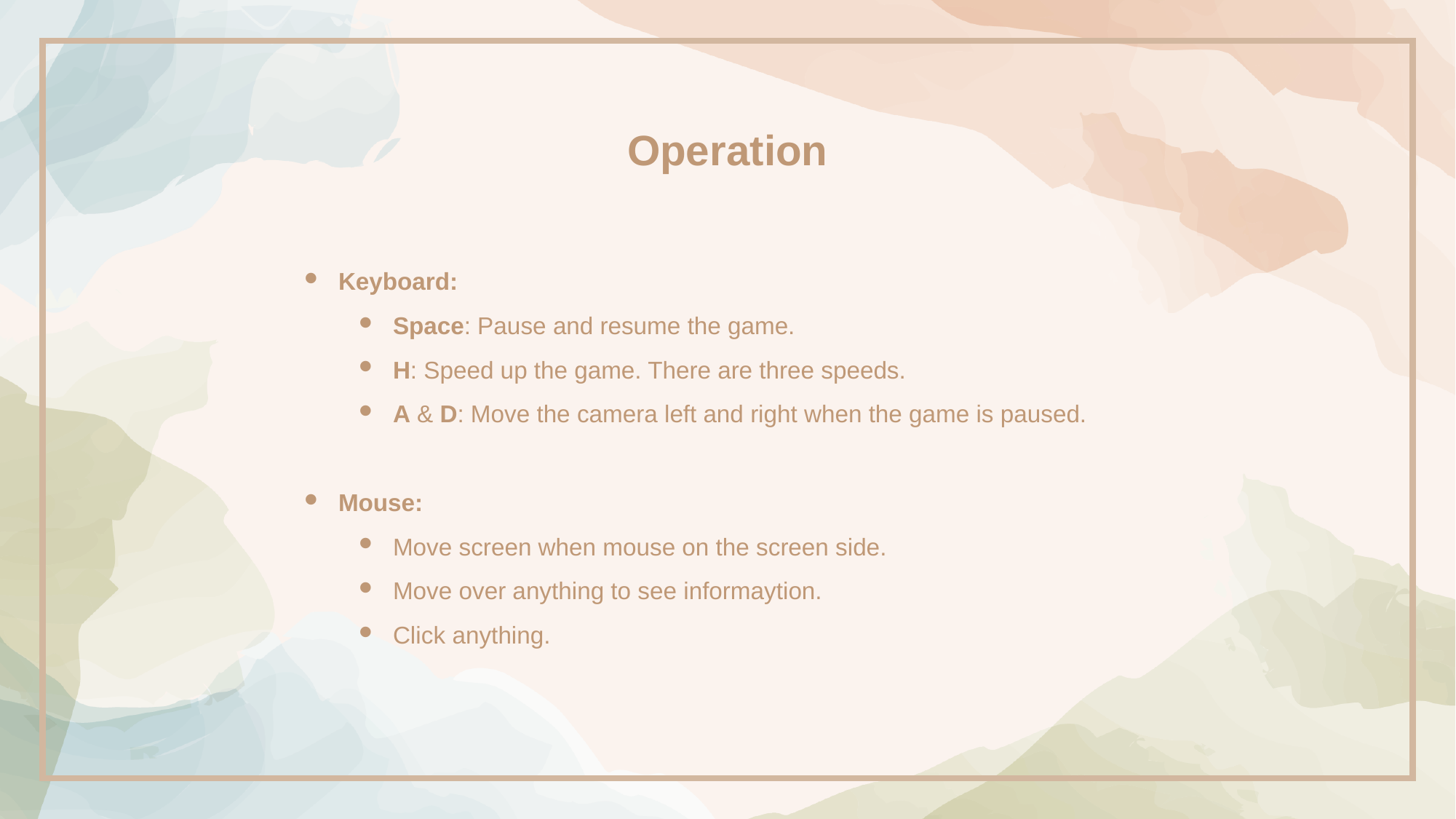

Operation
Keyboard:
Space: Pause and resume the game.
H: Speed up the game. There are three speeds.
A & D: Move the camera left and right when the game is paused.

Mouse:
Move screen when mouse on the screen side.
Move over anything to see informaytion.
Click anything.